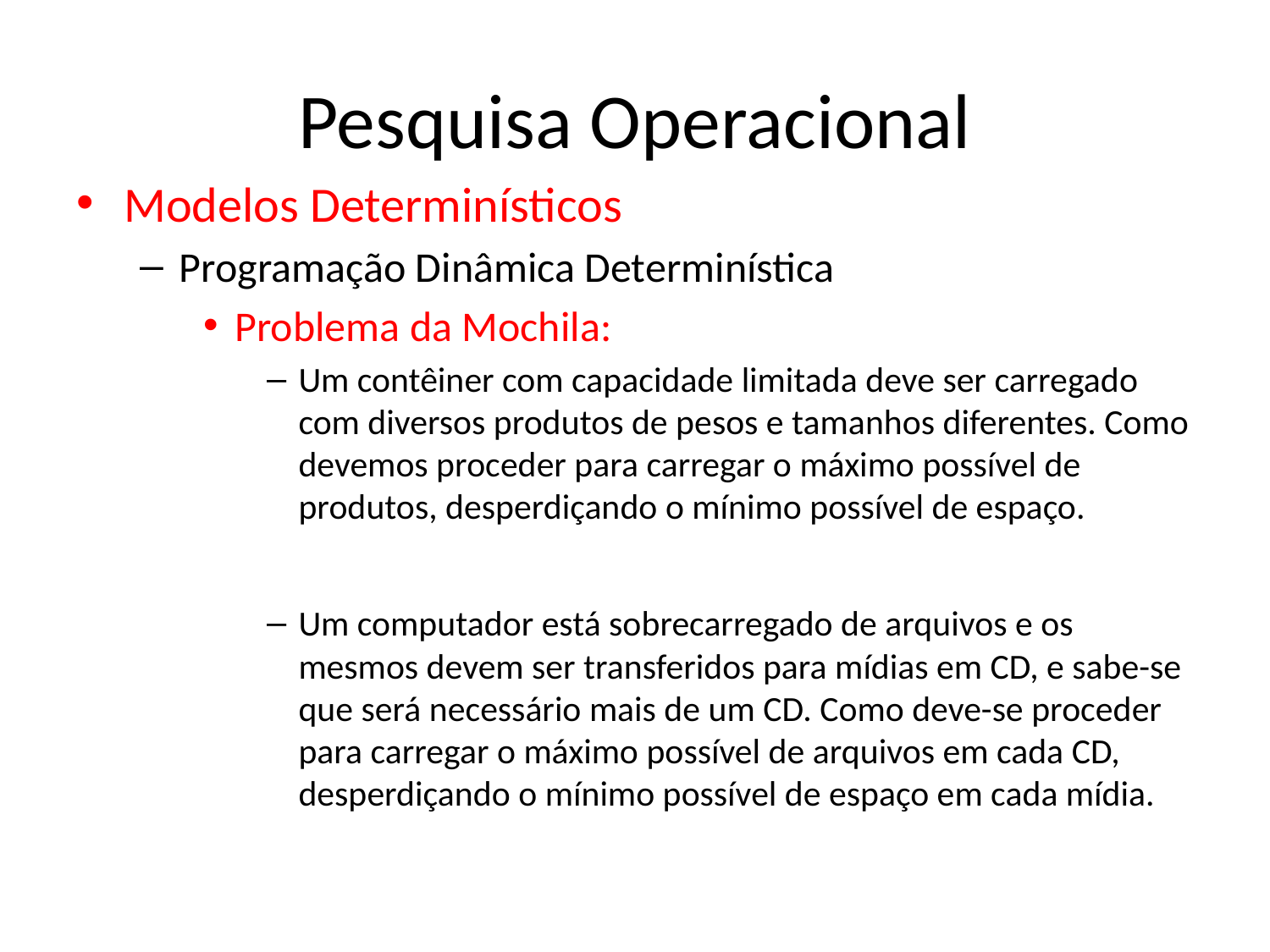

# Pesquisa Operacional
Modelos Determinísticos
Programação Dinâmica Determinística
Problema da Mochila:
Um contêiner com capacidade limitada deve ser carregado com diversos produtos de pesos e tamanhos diferentes. Como devemos proceder para carregar o máximo possível de produtos, desperdiçando o mínimo possível de espaço.

Um computador está sobrecarregado de arquivos e os mesmos devem ser transferidos para mídias em CD, e sabe-se que será necessário mais de um CD. Como deve-se proceder para carregar o máximo possível de arquivos em cada CD, desperdiçando o mínimo possível de espaço em cada mídia.